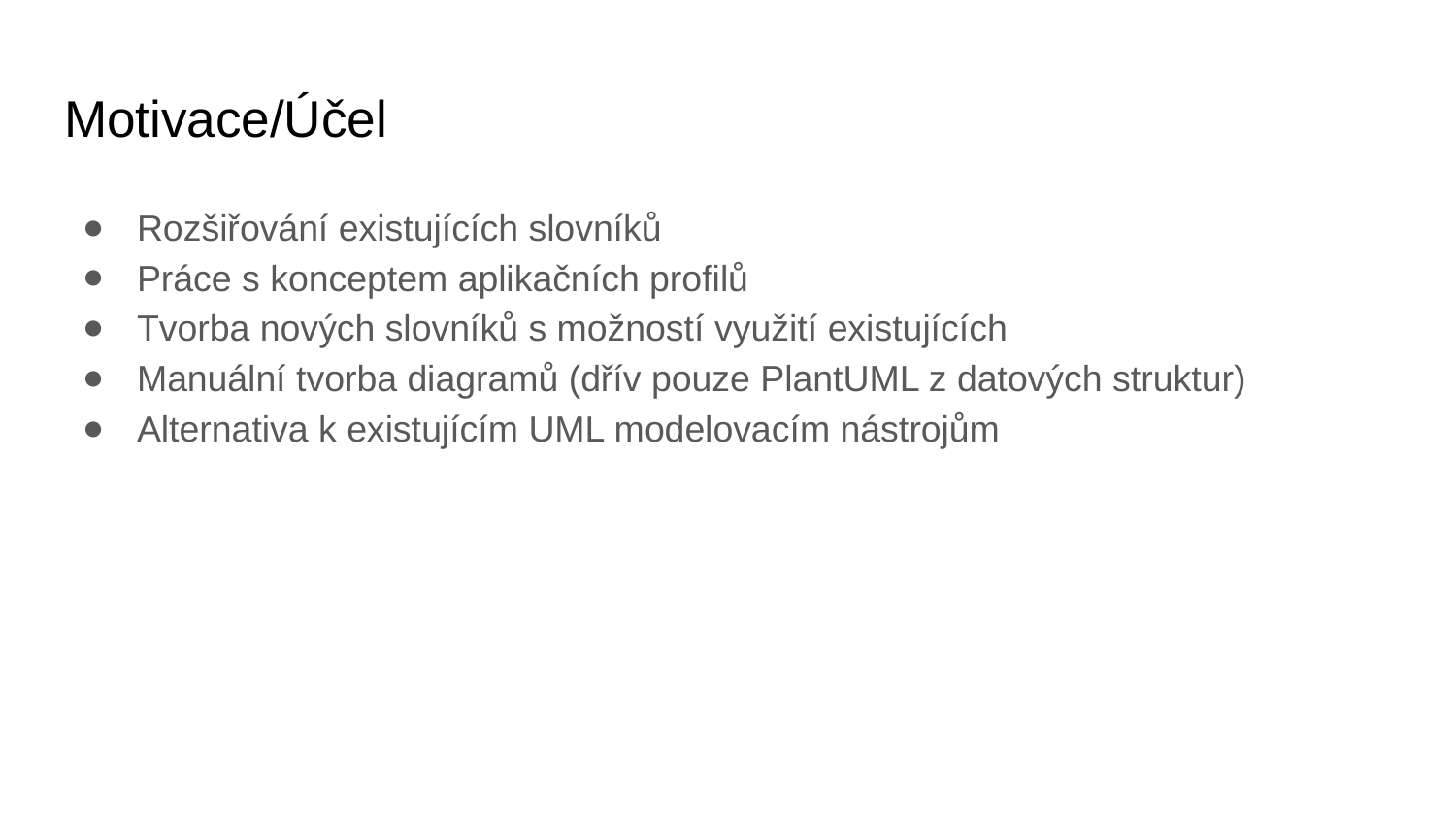

# Motivace/Účel
Rozšiřování existujících slovníků
Práce s konceptem aplikačních profilů
Tvorba nových slovníků s možností využití existujících
Manuální tvorba diagramů (dřív pouze PlantUML z datových struktur)
Alternativa k existujícím UML modelovacím nástrojům